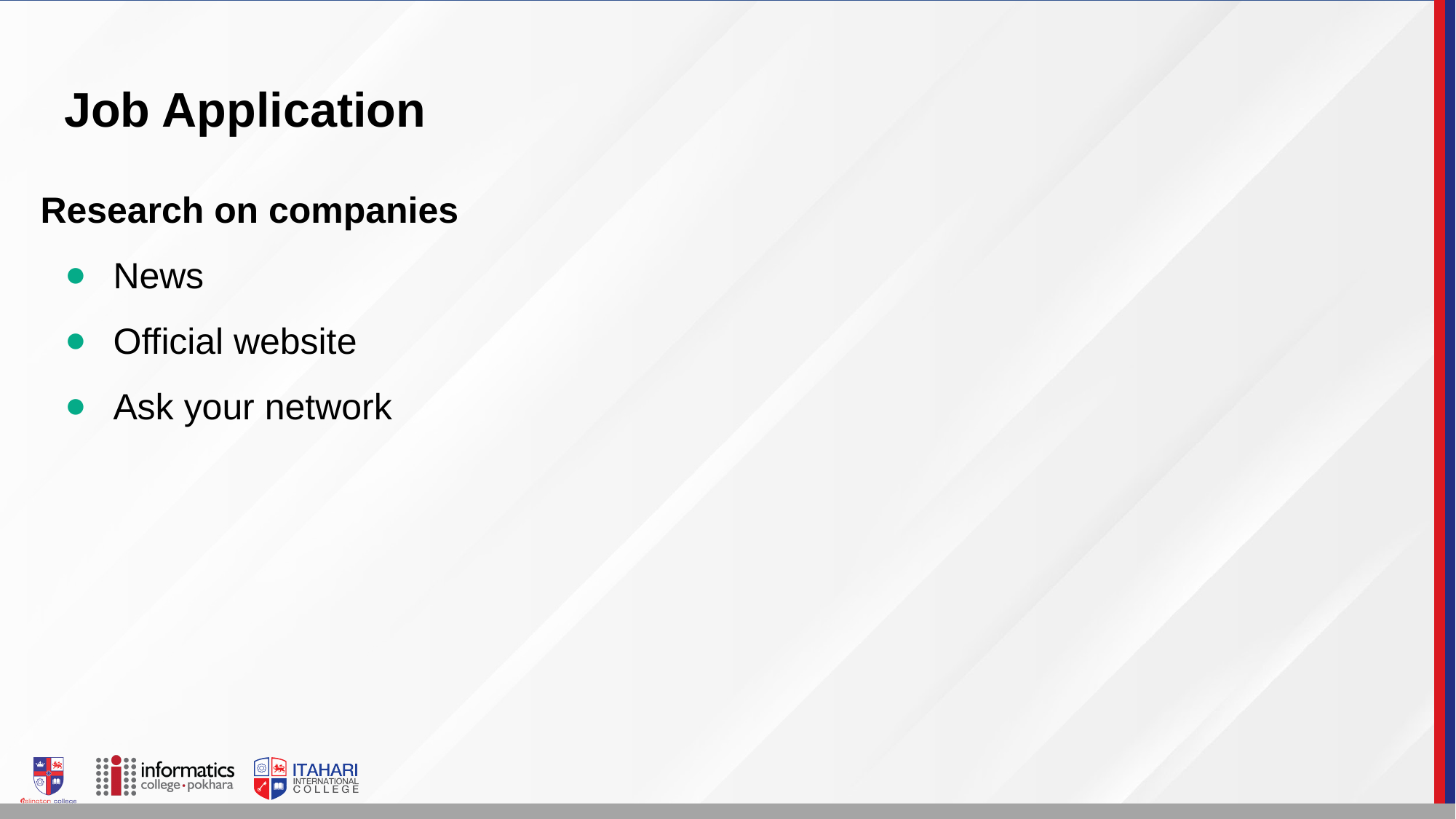

# Job Application
Research on companies
News
Official website
Ask your network